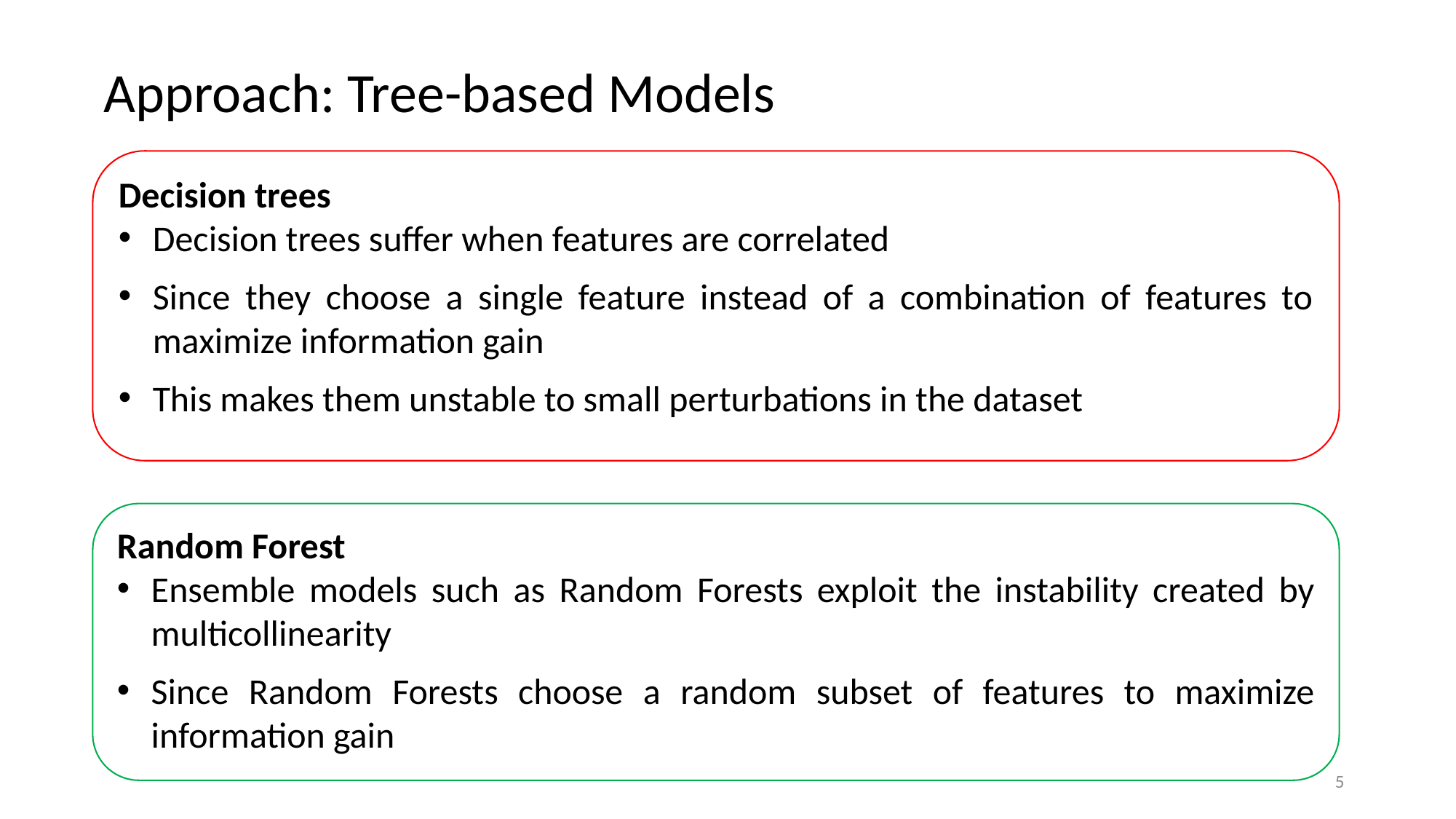

# Approach: Tree-based Models
Decision trees
Decision trees suffer when features are correlated

Since they choose a single feature instead of a combination of features to maximize information gain

This makes them unstable to small perturbations in the dataset

Random Forest
Ensemble models such as Random Forests exploit the instability created by multicollinearity

Since Random Forests choose a random subset of features to maximize information gain

5